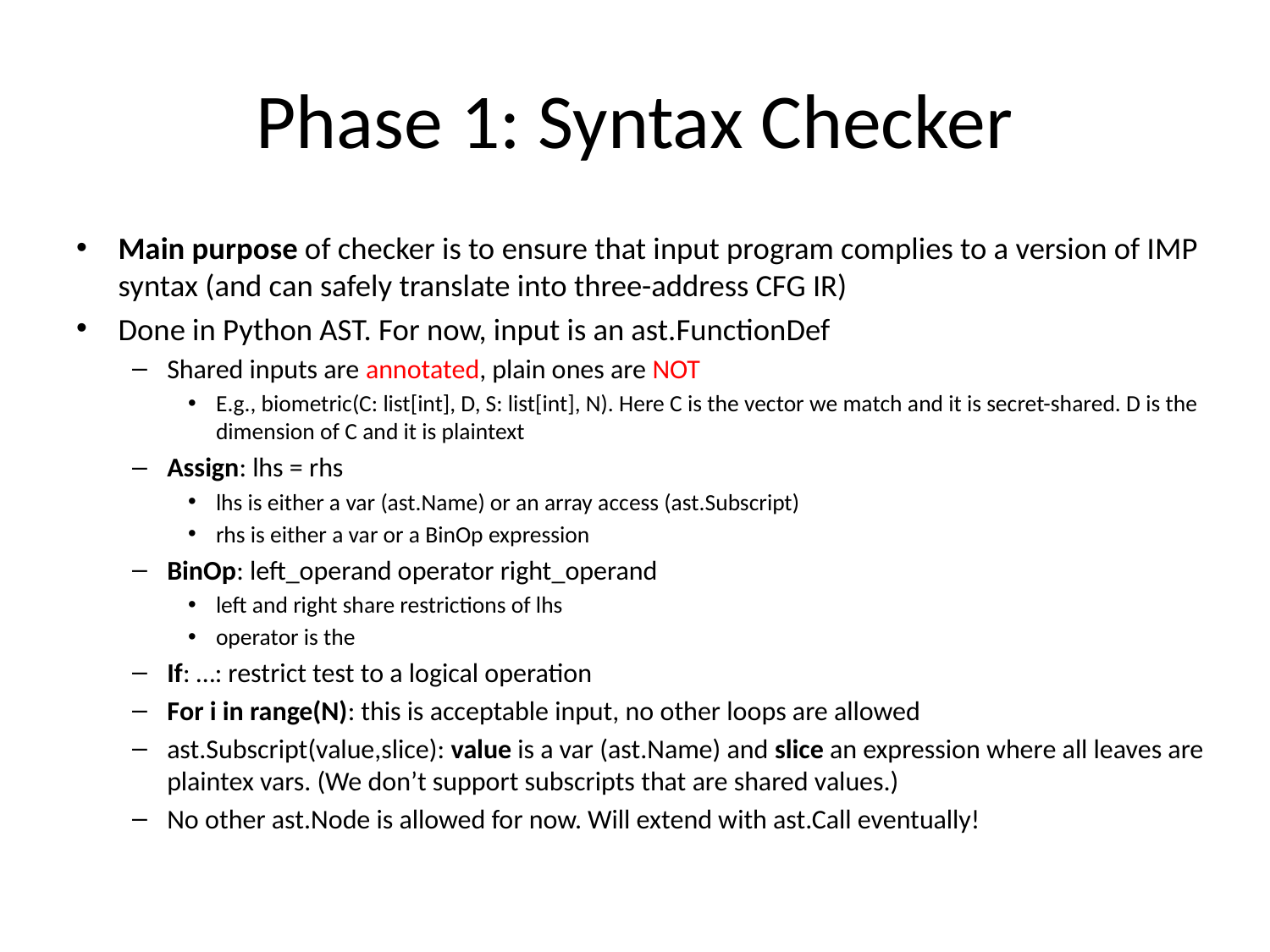

# Phase 1: Syntax Checker
Main purpose of checker is to ensure that input program complies to a version of IMP syntax (and can safely translate into three-address CFG IR)
Done in Python AST. For now, input is an ast.FunctionDef
Shared inputs are annotated, plain ones are NOT
E.g., biometric(C: list[int], D, S: list[int], N). Here C is the vector we match and it is secret-shared. D is the dimension of C and it is plaintext
Assign: lhs = rhs
lhs is either a var (ast.Name) or an array access (ast.Subscript)
rhs is either a var or a BinOp expression
BinOp: left_operand operator right_operand
left and right share restrictions of lhs
operator is the
If: …: restrict test to a logical operation
For i in range(N): this is acceptable input, no other loops are allowed
ast.Subscript(value,slice): value is a var (ast.Name) and slice an expression where all leaves are plaintex vars. (We don’t support subscripts that are shared values.)
No other ast.Node is allowed for now. Will extend with ast.Call eventually!